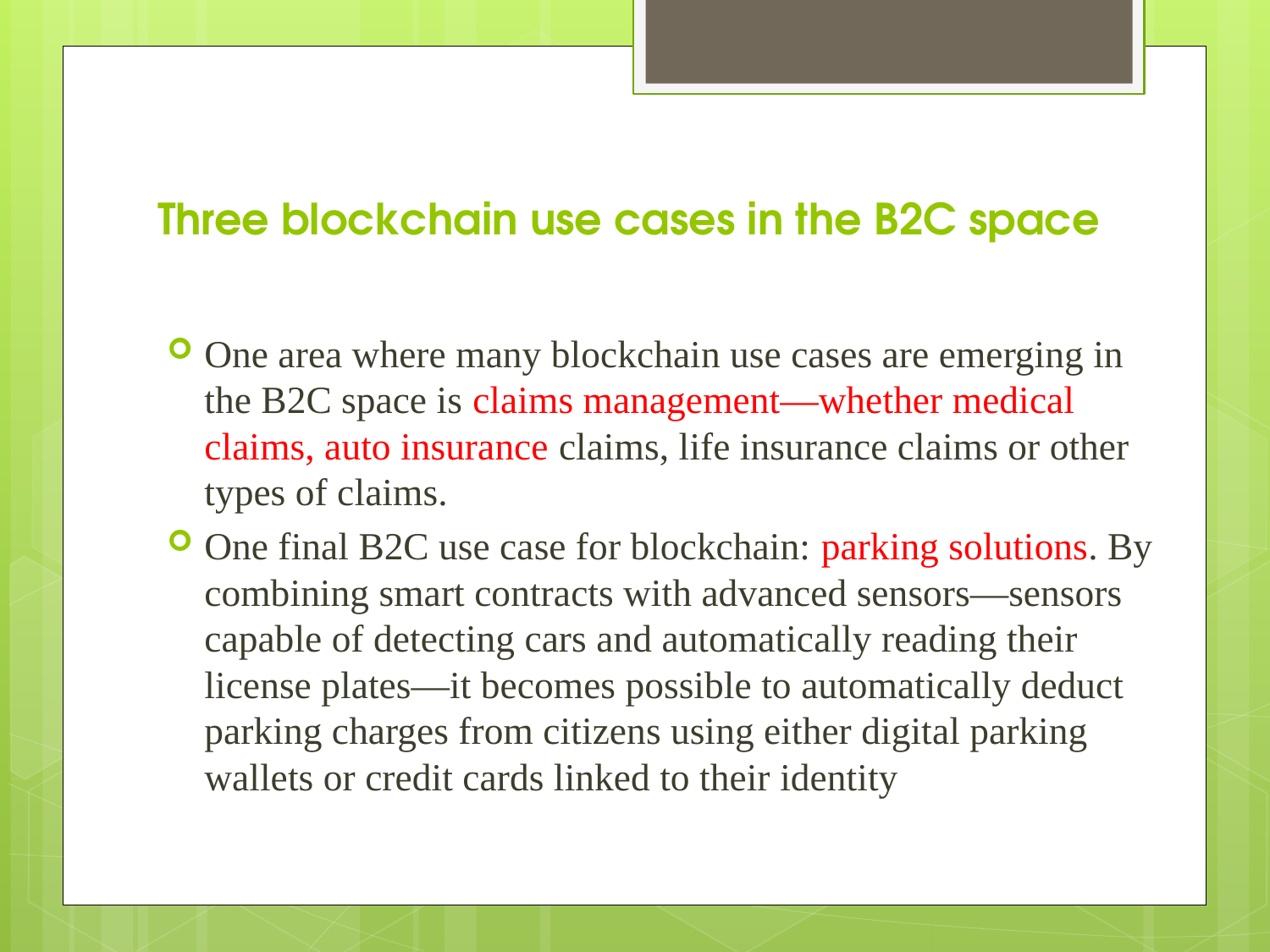

# Three blockchain use cases in the B2C space
One area where many blockchain use cases are emerging in the B2C space is claims management—whether medical claims, auto insurance claims, life insurance claims or other types of claims.
One final B2C use case for blockchain: parking solutions. By combining smart contracts with advanced sensors—sensors capable of detecting cars and automatically reading their license plates—it becomes possible to automatically deduct parking charges from citizens using either digital parking wallets or credit cards linked to their identity